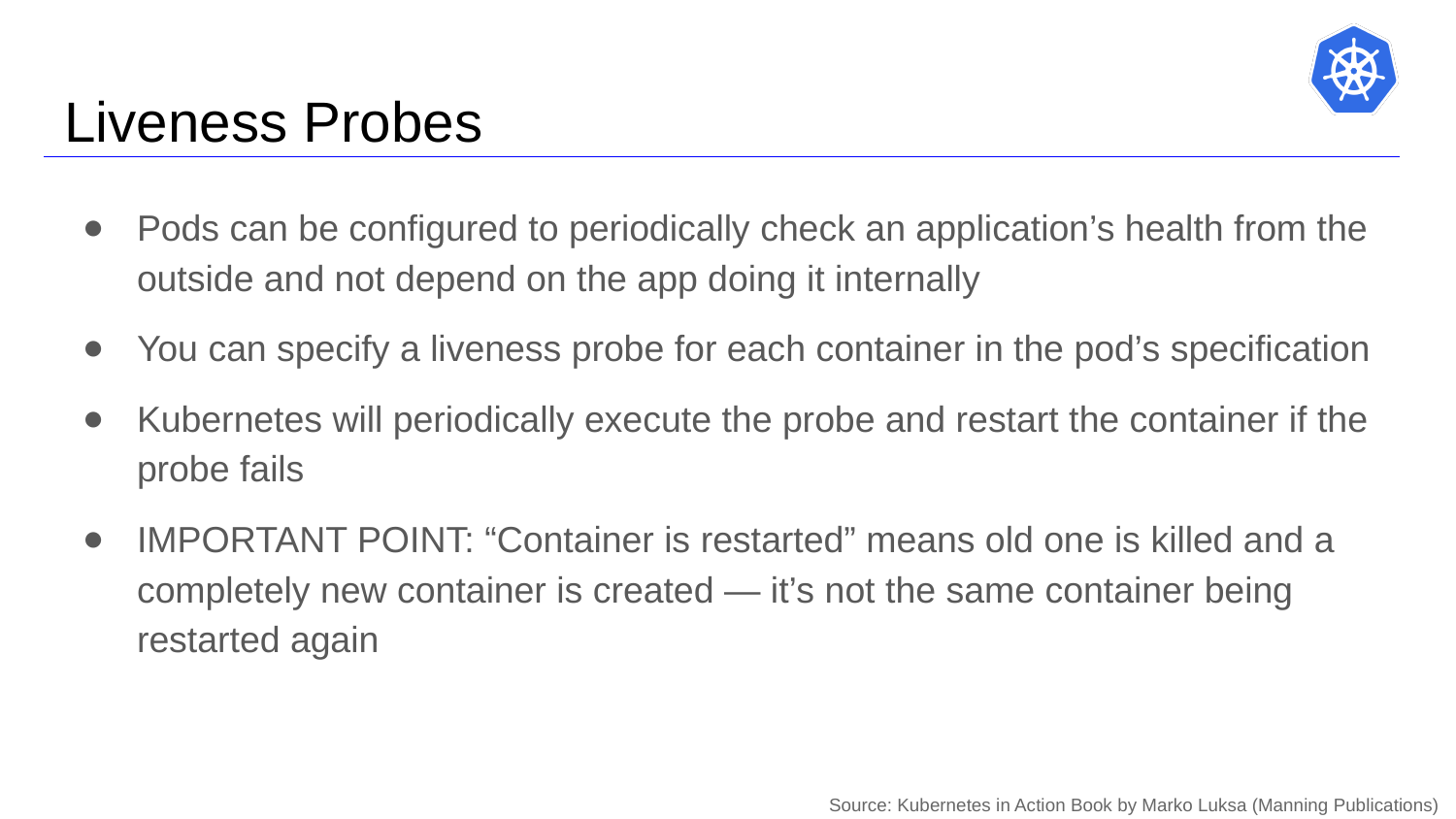

# Liveness Probes
Pods can be configured to periodically check an application’s health from the outside and not depend on the app doing it internally
You can specify a liveness probe for each container in the pod’s specification
Kubernetes will periodically execute the probe and restart the container if the probe fails
IMPORTANT POINT: “Container is restarted” means old one is killed and a completely new container is created — it’s not the same container being restarted again